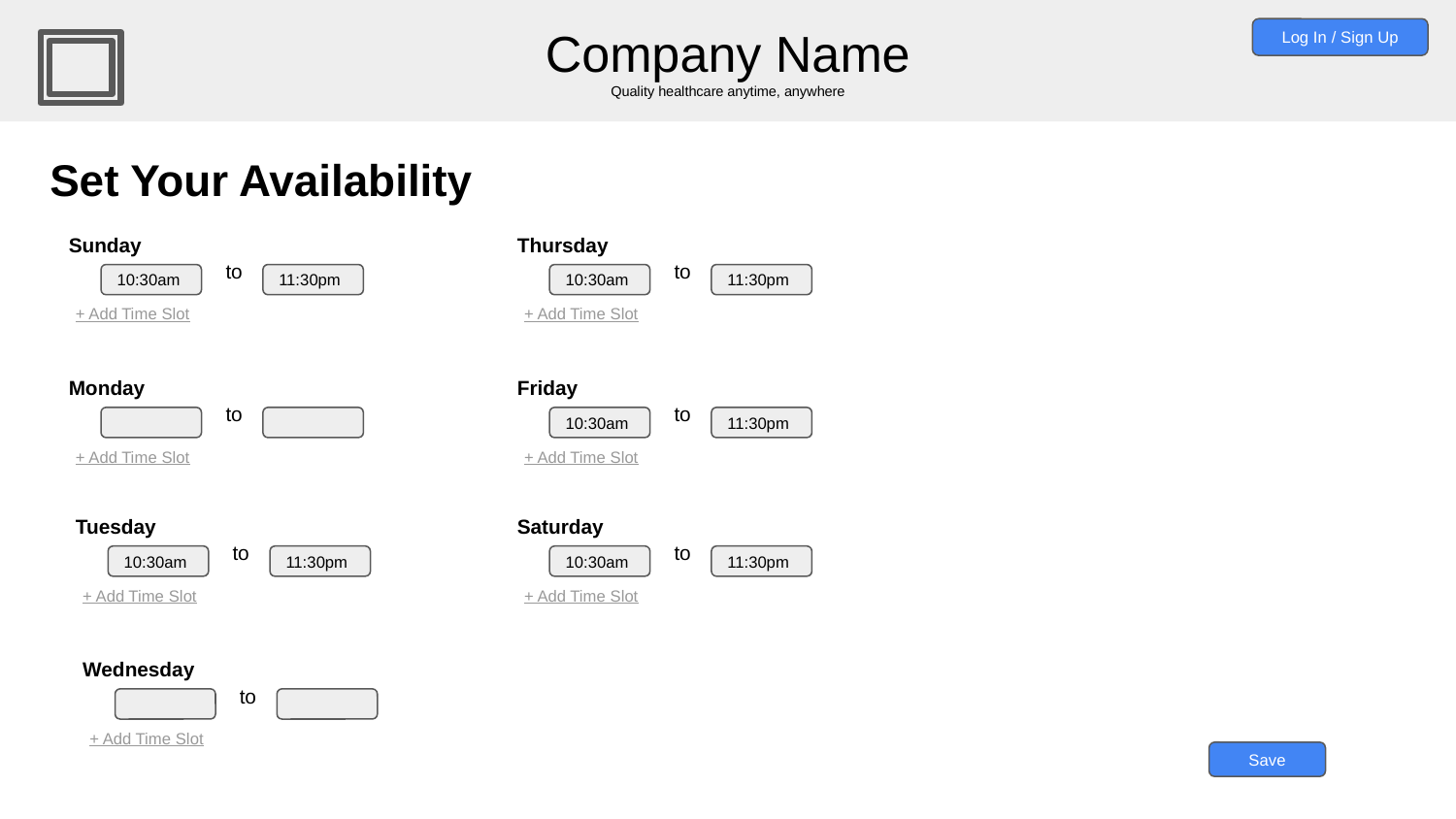

Company Name
Quality healthcare anytime, anywhere
Log In / Sign Up

Set Your Availability
Sunday
Thursday
to
to
10:30am
11:30pm
10:30am
11:30pm
+ Add Time Slot
+ Add Time Slot
Monday
Friday
to
to

10:30am
11:30pm
+ Add Time Slot
+ Add Time Slot
Saturday
Tuesday
to
to
10:30am
11:30pm
10:30am
11:30pm
+ Add Time Slot
+ Add Time Slot
Wednesday
to

+ Add Time Slot
Save